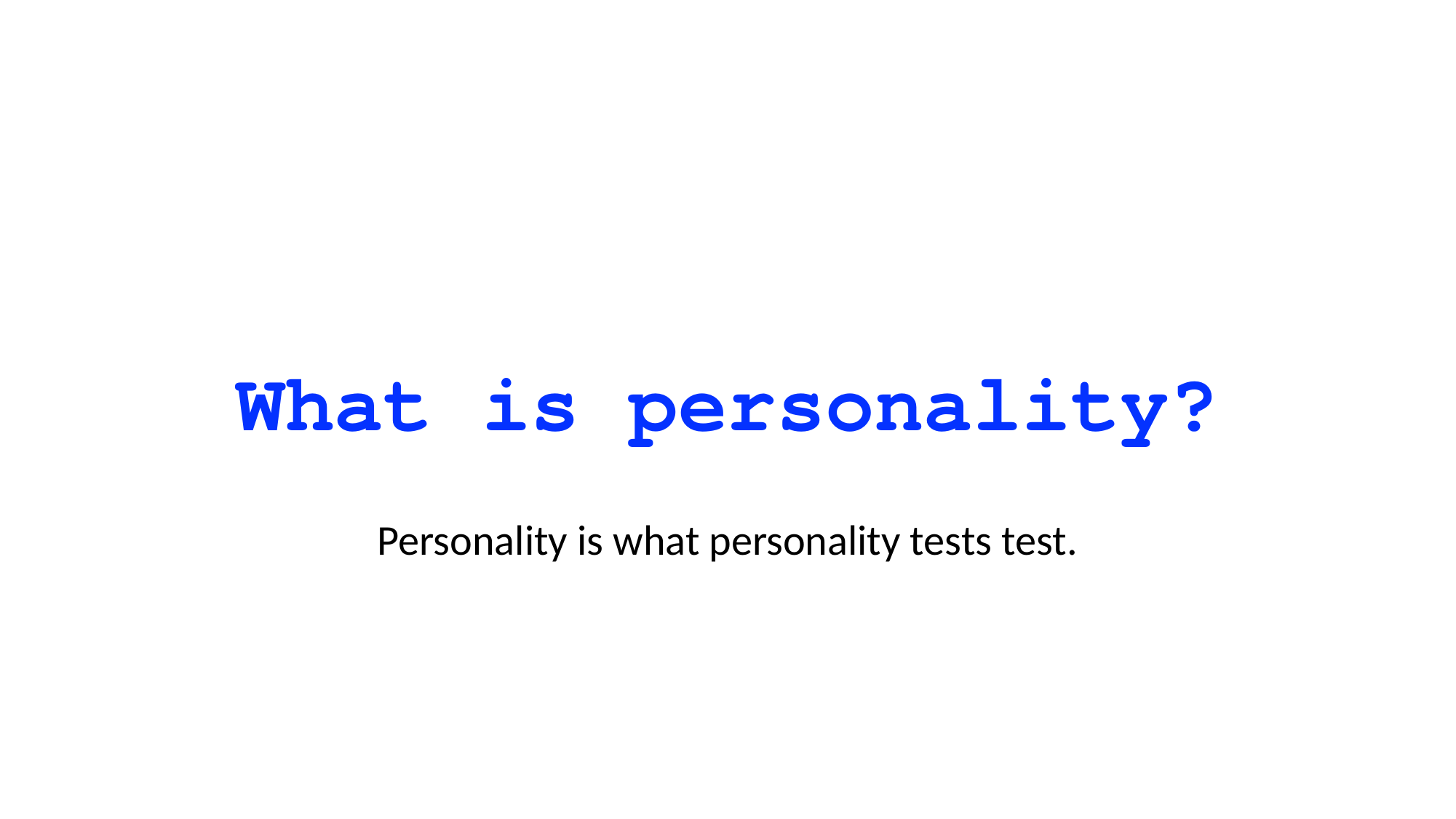

What is personality?
Personality is what personality tests test.